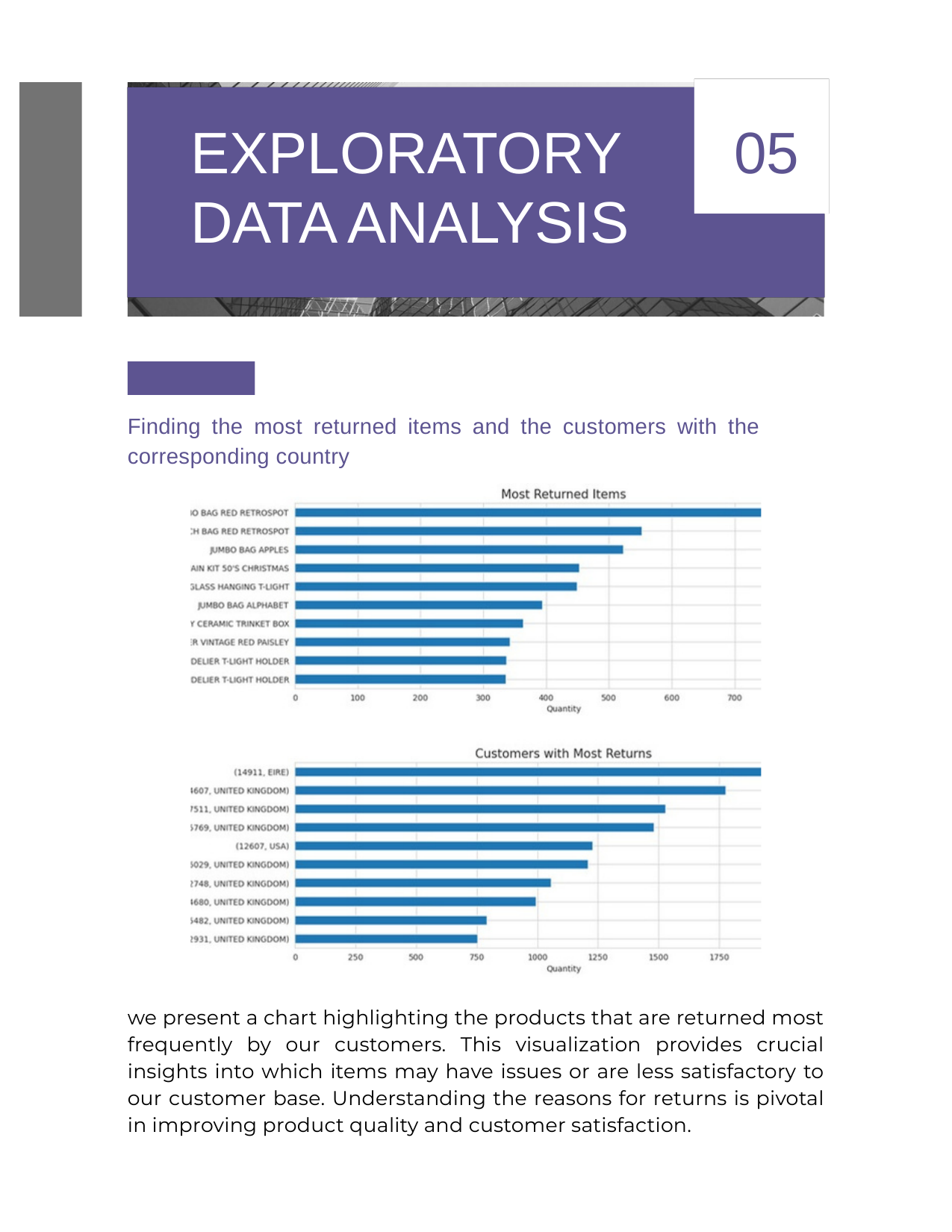

EXPLORATORY 05 DATA ANALYSIS

Finding the most returned items and the customers with the corresponding country

we present a chart highlighting the products that are returned most frequently by our customers. This visualization provides crucial insights into which items may have issues or are less satisfactory to our customer base. Understanding the reasons for returns is pivotal in improving product quality and customer satisfaction.